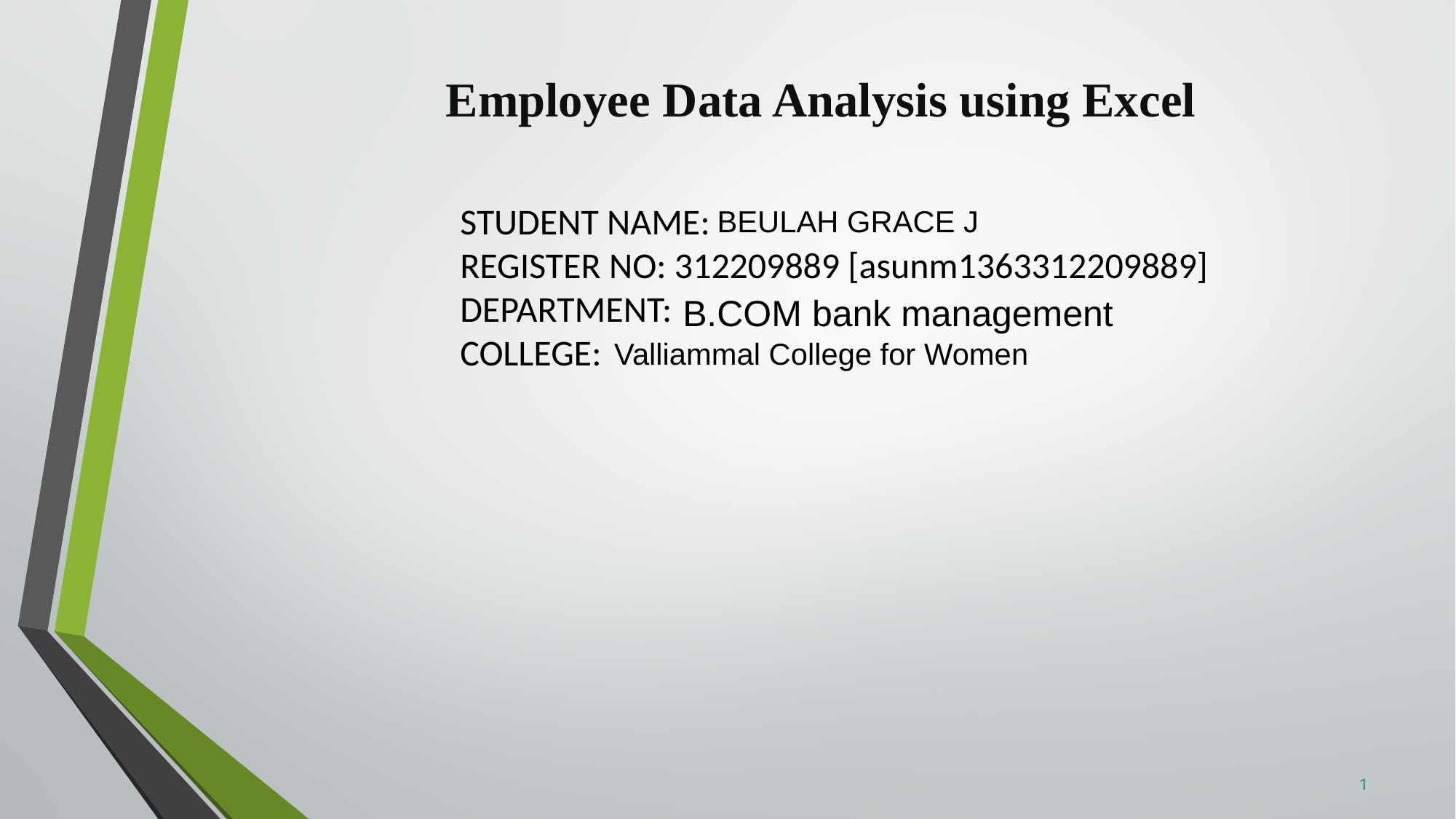

Employee Data Analysis using Excel
STUDENT NAME:
REGISTER NO: 312209889 [asunm1363312209889]
DEPARTMENT:
COLLEGE:

BEULAH GRACE J
B.COM bank management
Valliammal College for Women
1